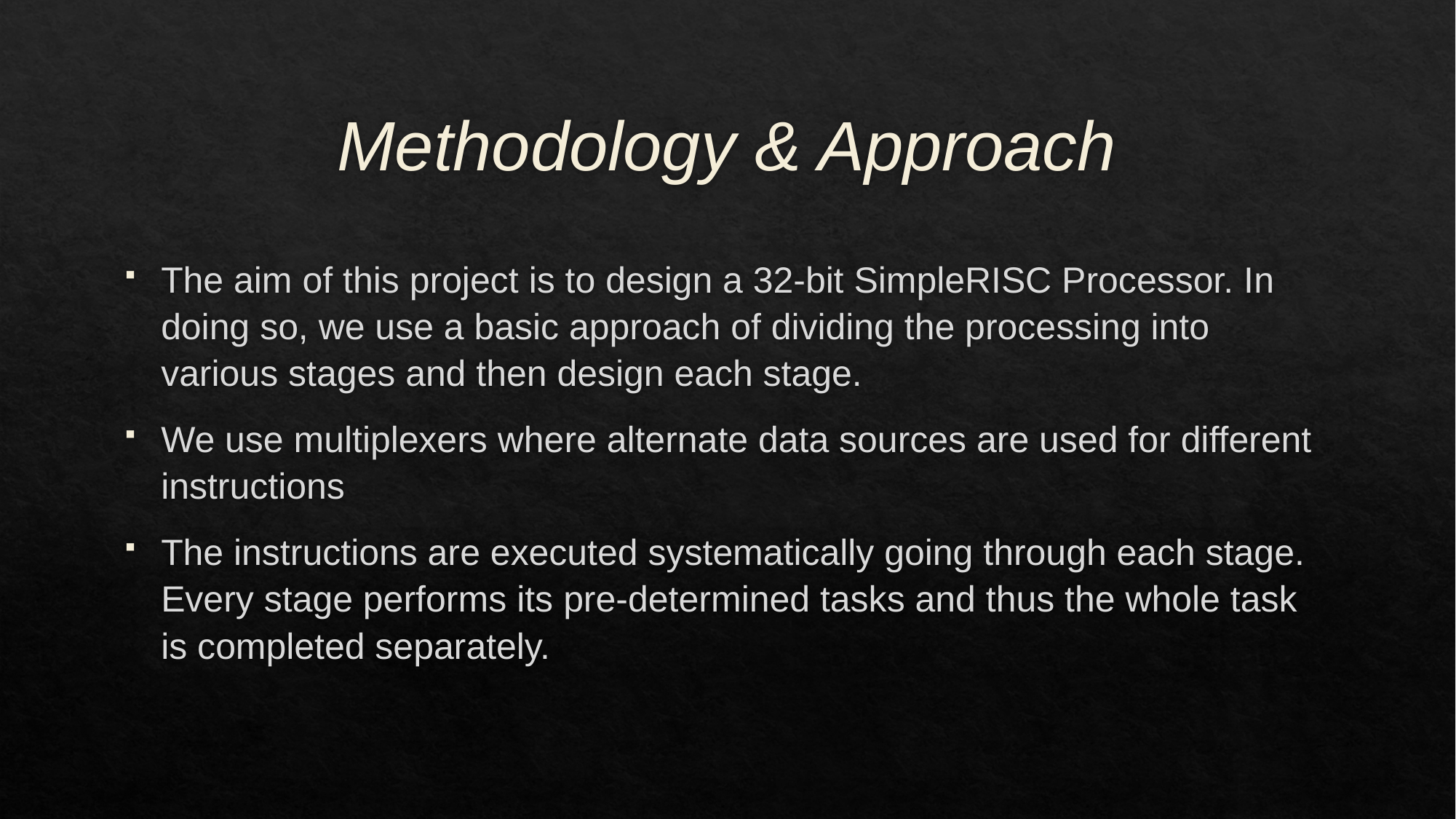

# Methodology & Approach
The aim of this project is to design a 32-bit SimpleRISC Processor. In doing so, we use a basic approach of dividing the processing into various stages and then design each stage.
We use multiplexers where alternate data sources are used for different instructions
The instructions are executed systematically going through each stage. Every stage performs its pre-determined tasks and thus the whole task is completed separately.